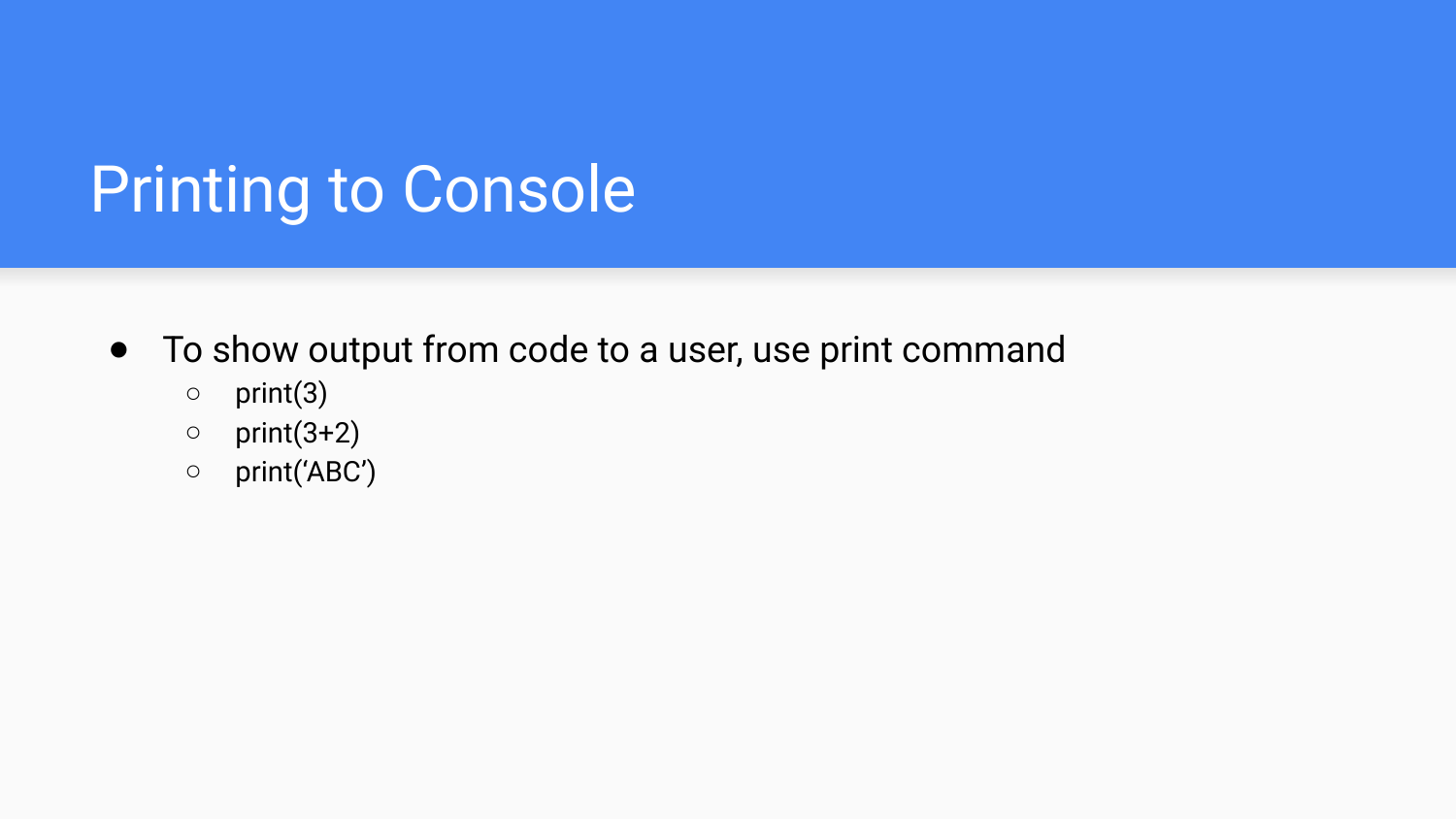

# Printing to Console
To show output from code to a user, use print command
print(3)
print(3+2)
print(‘ABC’)